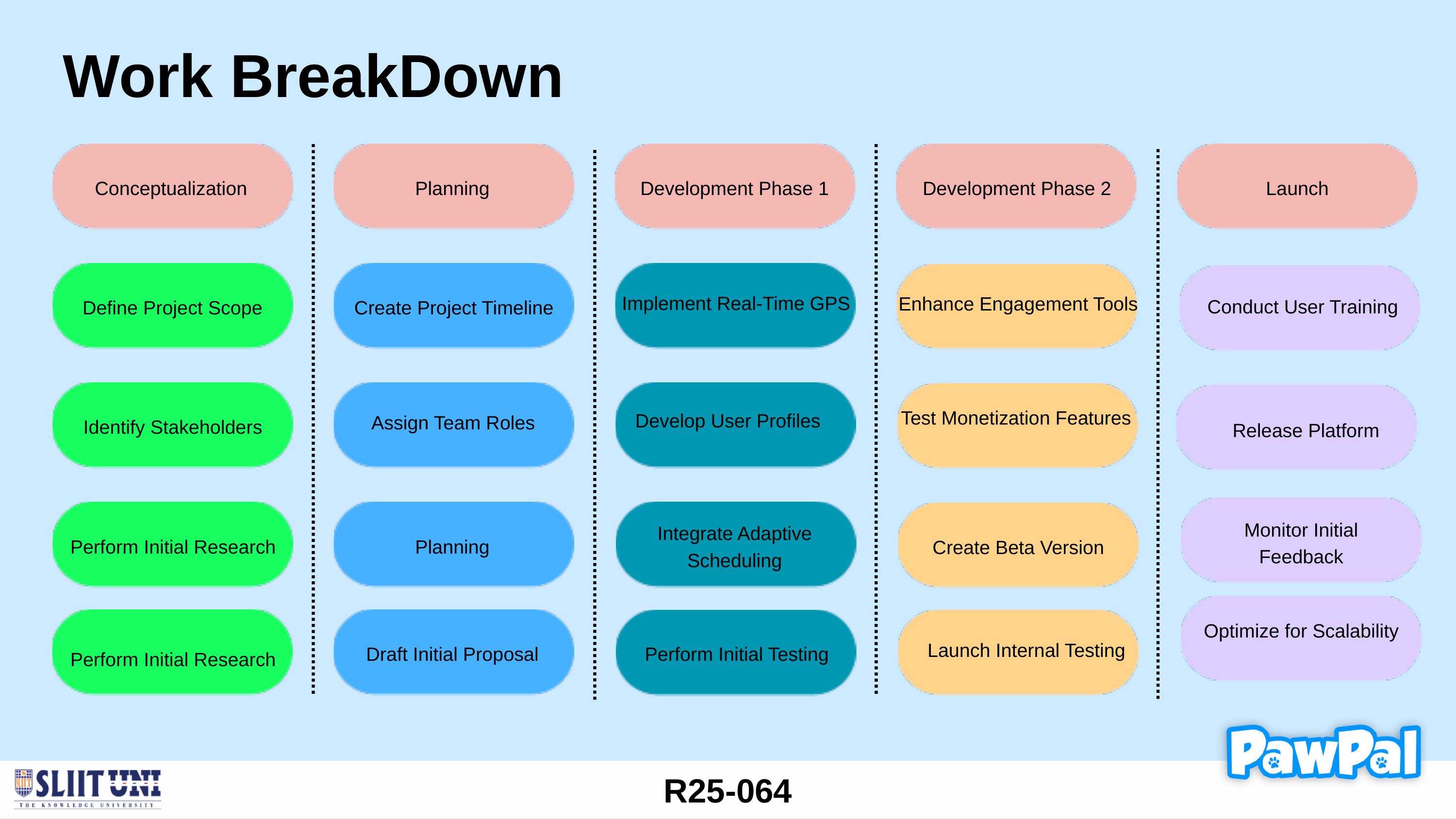

Work BreakDown

Conceptualization
Planning
Development Phase 1
Development Phase 2
Launch

Conduct User Training
Implement Real-Time GPS
Enhance Engagement Tools
Define Project Scope
Create Project Timeline

Release Platform
Test Monetization Features
Develop User Profiles
Assign Team Roles
Identify Stakeholders

Monitor Initial Feedback

Integrate Adaptive Scheduling
Planning
Perform Initial Research
Create Beta Version

Optimize for Scalability

Launch Internal Testing
Draft Initial Proposal
Perform Initial Testing
Perform Initial Research

R25-064